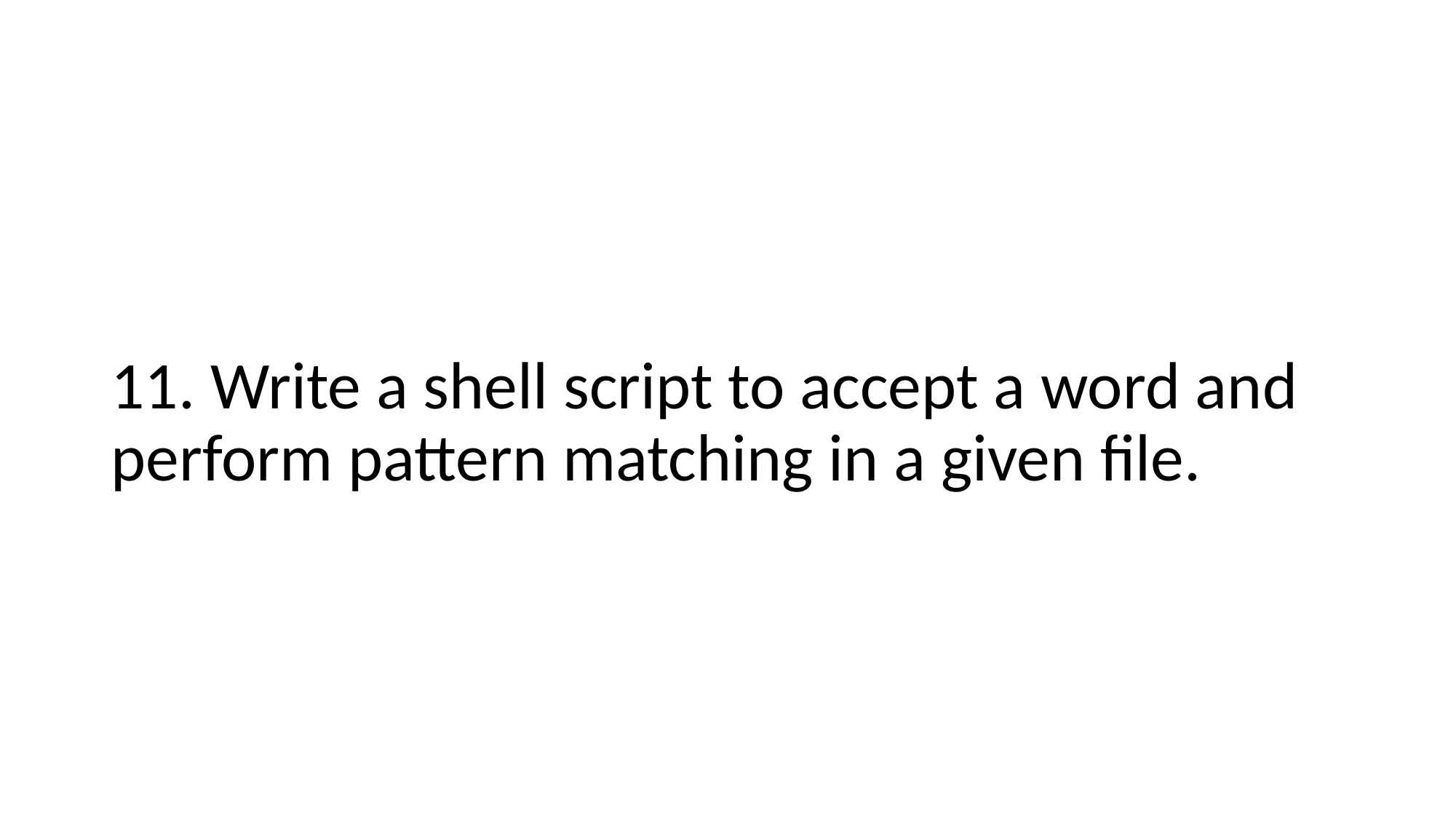

# 11. Write a shell script to accept a word and perform pattern matching in a given file.